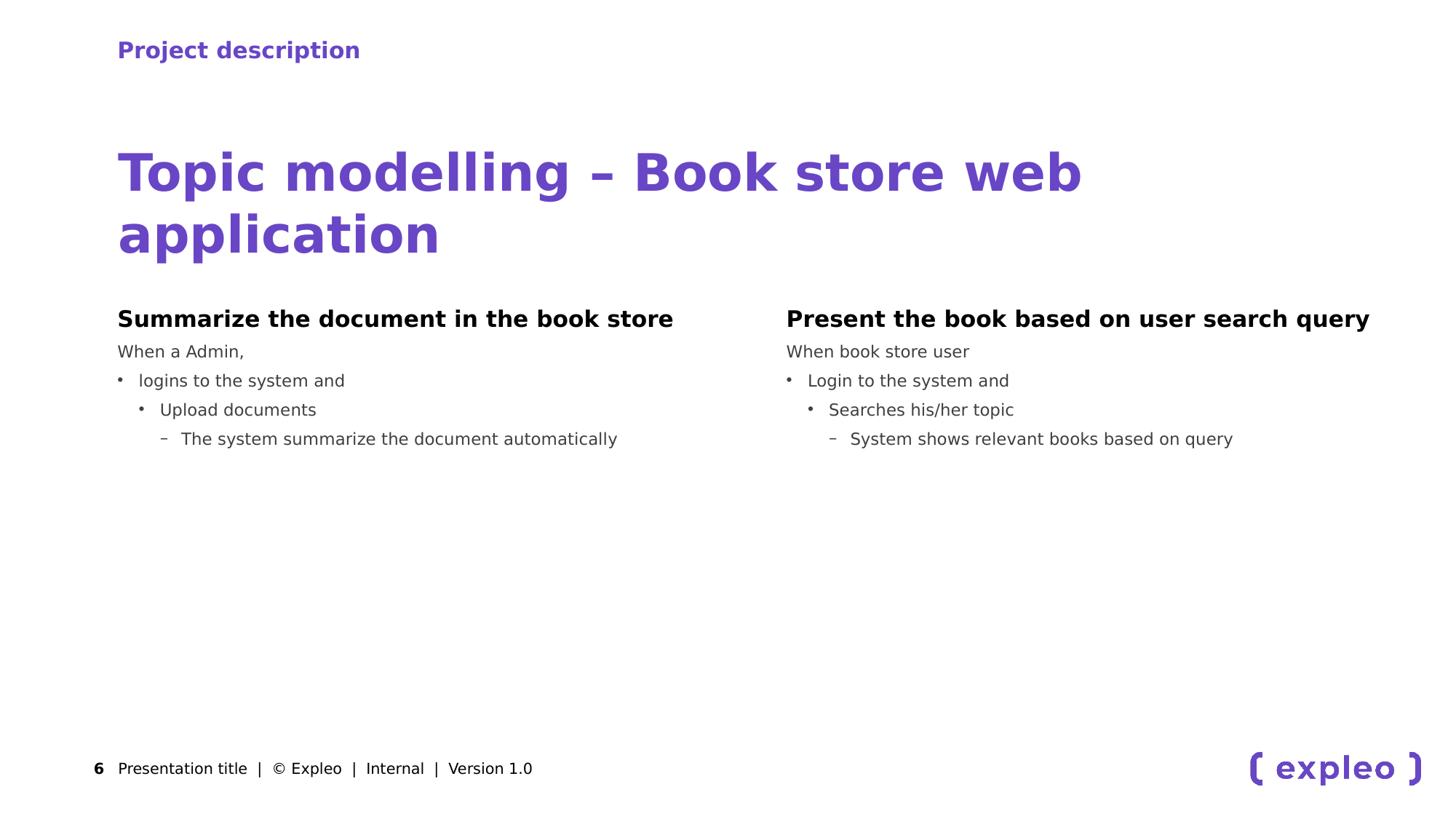

Project description
# Topic modelling – Book store web application
Summarize the document in the book store
When a Admin,
logins to the system and
Upload documents
The system summarize the document automatically
Present the book based on user search query
When book store user
Login to the system and
Searches his/her topic
System shows relevant books based on query
Presentation title  |  © Expleo  |  Internal  |  Version 1.0
6